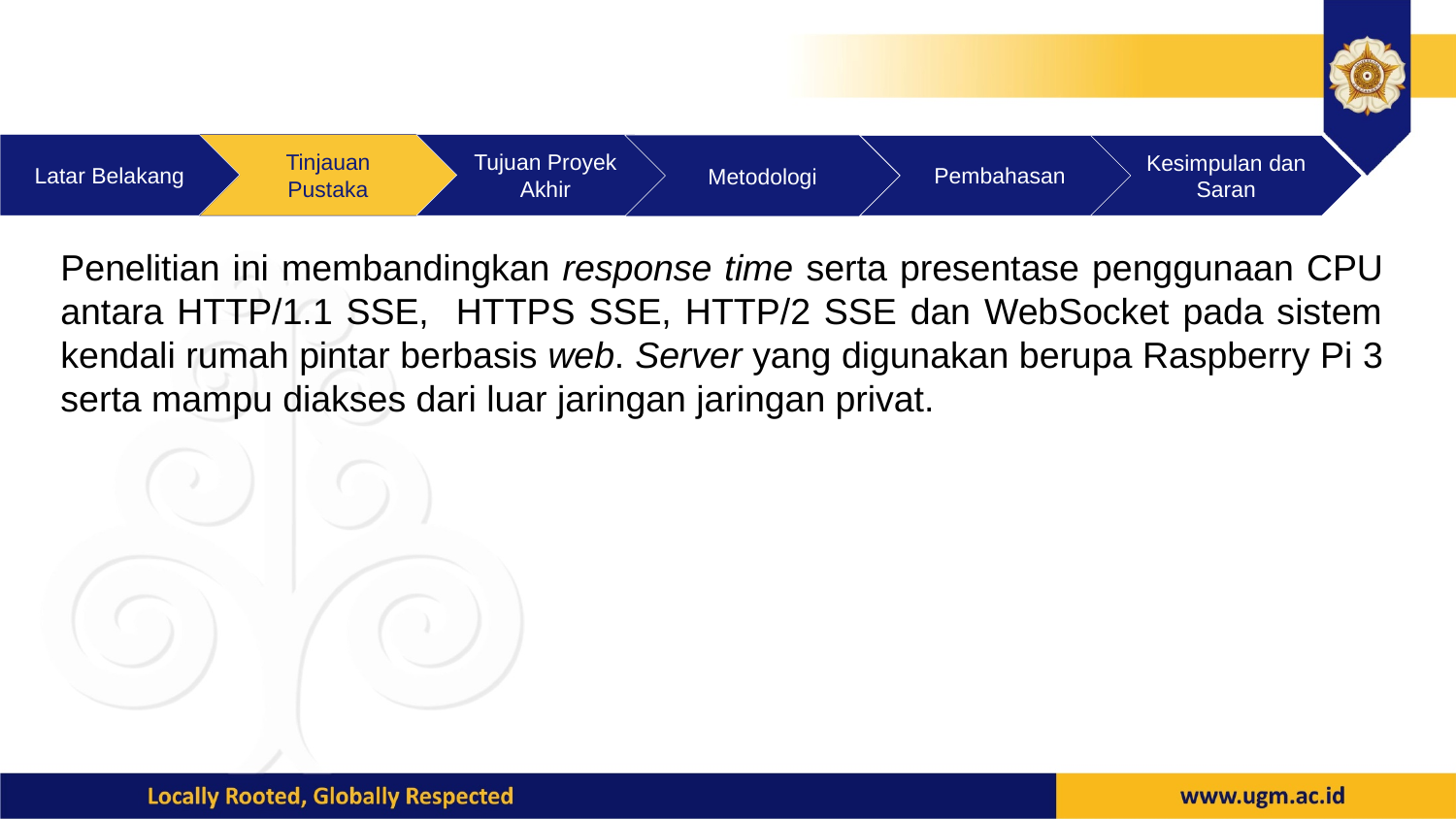

Latar Belakang
Tinjauan Pustaka
Tujuan Proyek Akhir
Metodologi
Pembahasan
Kesimpulan dan Saran
# Penelitian ini membandingkan response time serta presentase penggunaan CPU antara HTTP/1.1 SSE,  HTTPS SSE, HTTP/2 SSE dan WebSocket pada sistem kendali rumah pintar berbasis web. Server yang digunakan berupa Raspberry Pi 3 serta mampu diakses dari luar jaringan jaringan privat.